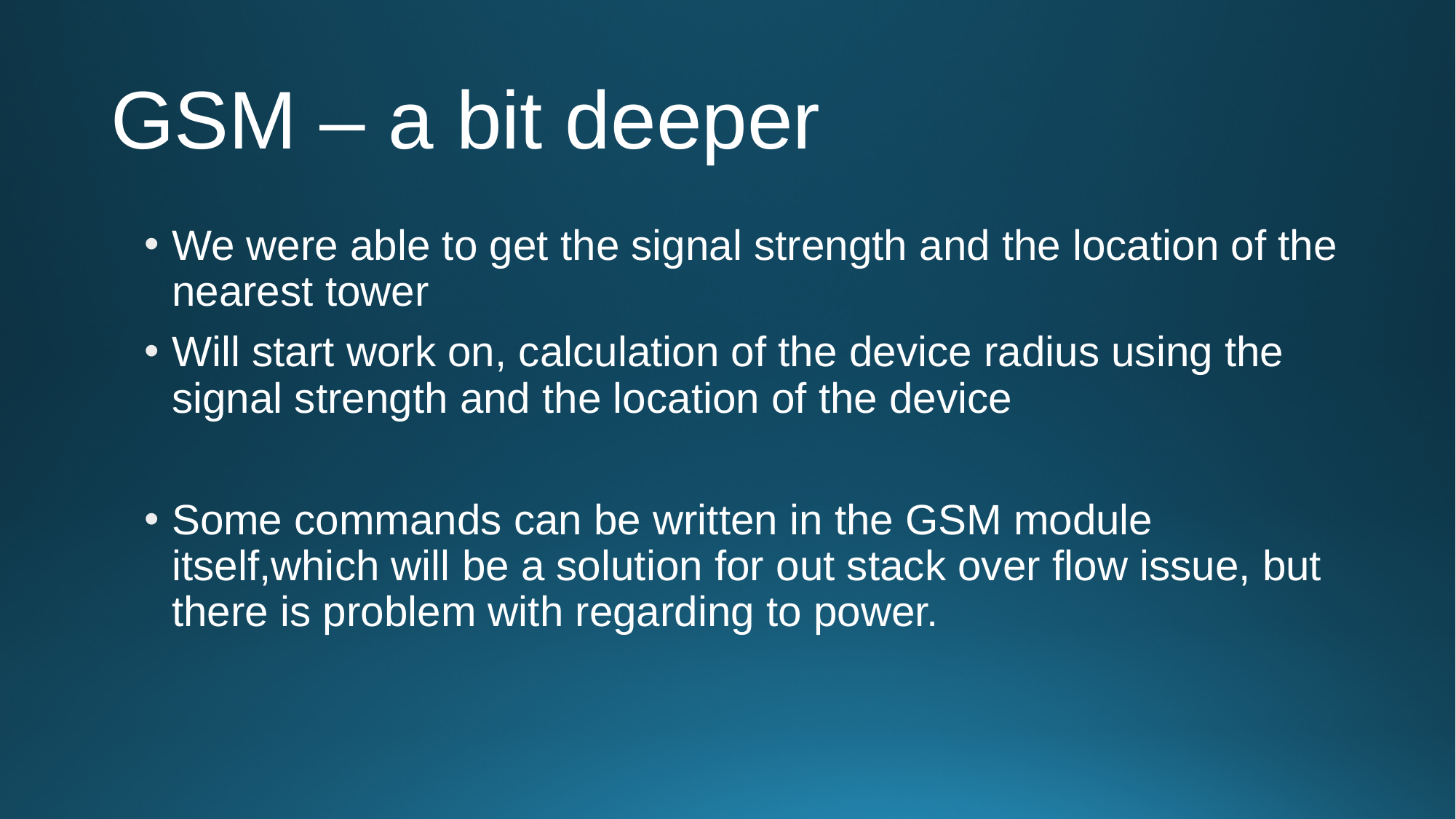

# GSM – a bit deeper
We were able to get the signal strength and the location of the nearest tower
Will start work on, calculation of the device radius using the signal strength and the location of the device

Some commands can be written in the GSM module itself,which will be a solution for out stack over flow issue, but there is problem with regarding to power.